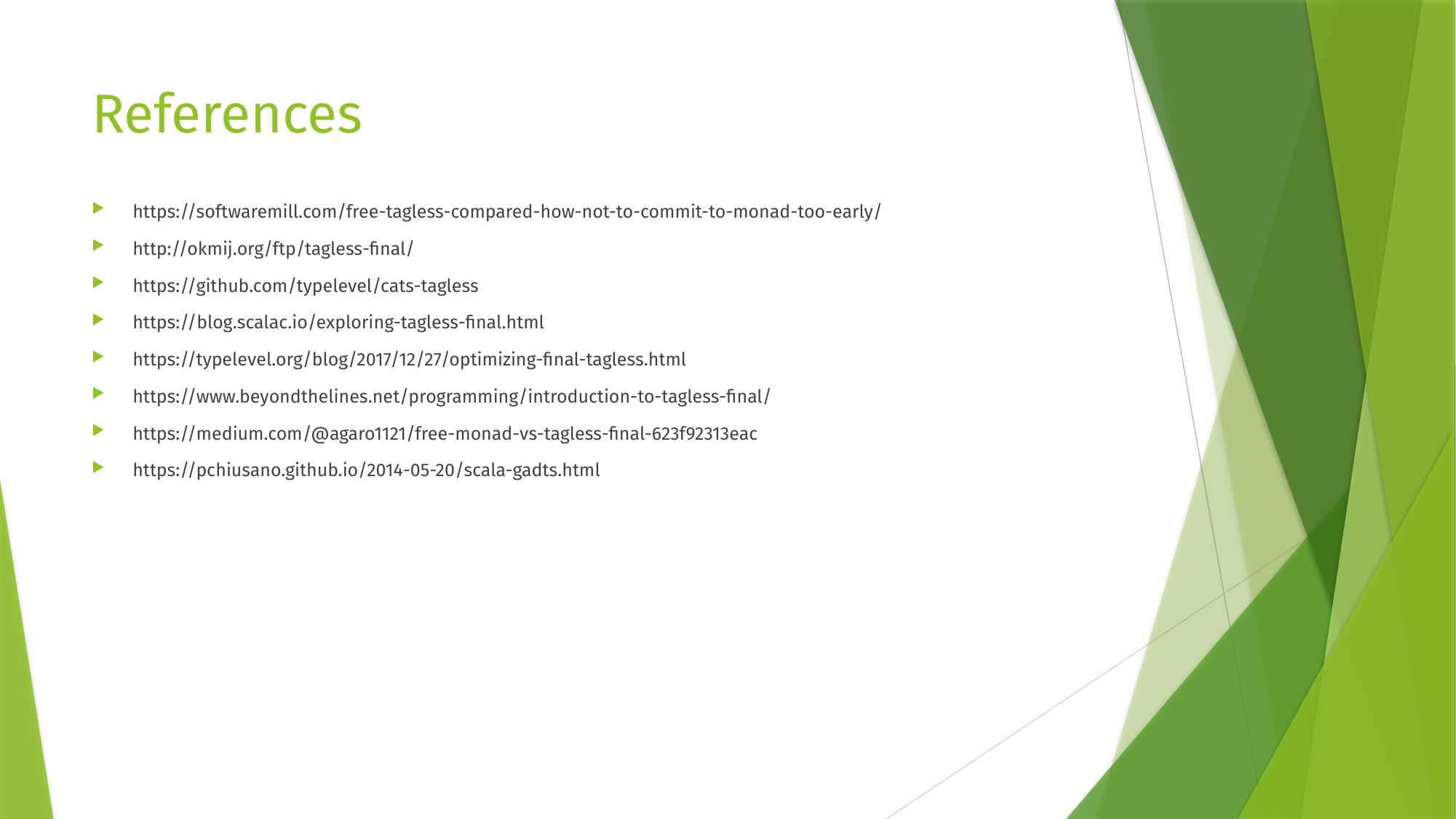

# References
https://softwaremill.com/free-tagless-compared-how-not-to-commit-to-monad-too-early/
http://okmij.org/ftp/tagless-final/
https://github.com/typelevel/cats-tagless
https://blog.scalac.io/exploring-tagless-final.html
https://typelevel.org/blog/2017/12/27/optimizing-final-tagless.html
https://www.beyondthelines.net/programming/introduction-to-tagless-final/
https://medium.com/@agaro1121/free-monad-vs-tagless-final-623f92313eac
https://pchiusano.github.io/2014-05-20/scala-gadts.html